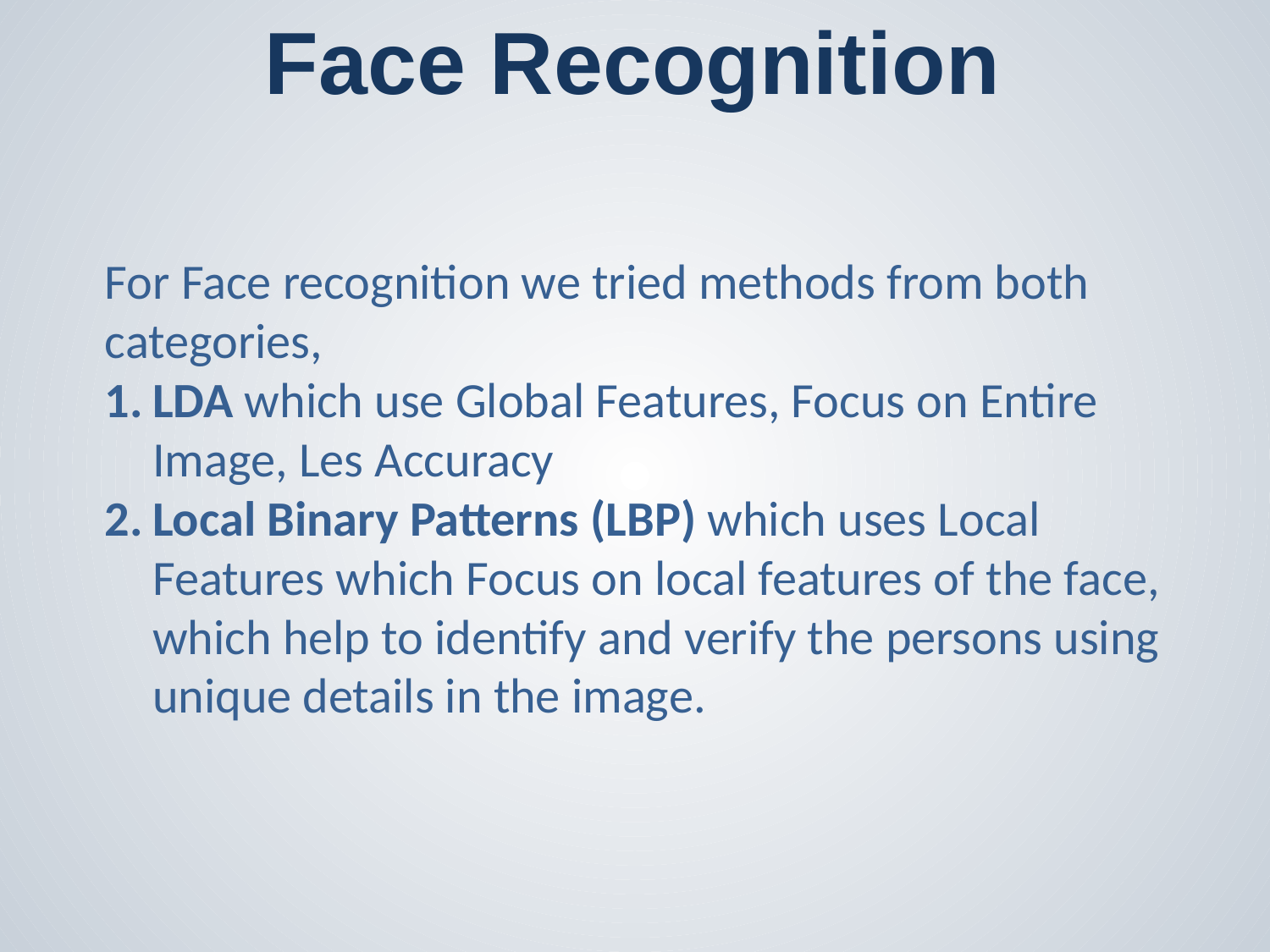

Face Recognition
For Face recognition we tried methods from both categories,
LDA which use Global Features, Focus on Entire Image, Les Accuracy
Local Binary Patterns (LBP) which uses Local Features which Focus on local features of the face, which help to identify and verify the persons using unique details in the image.